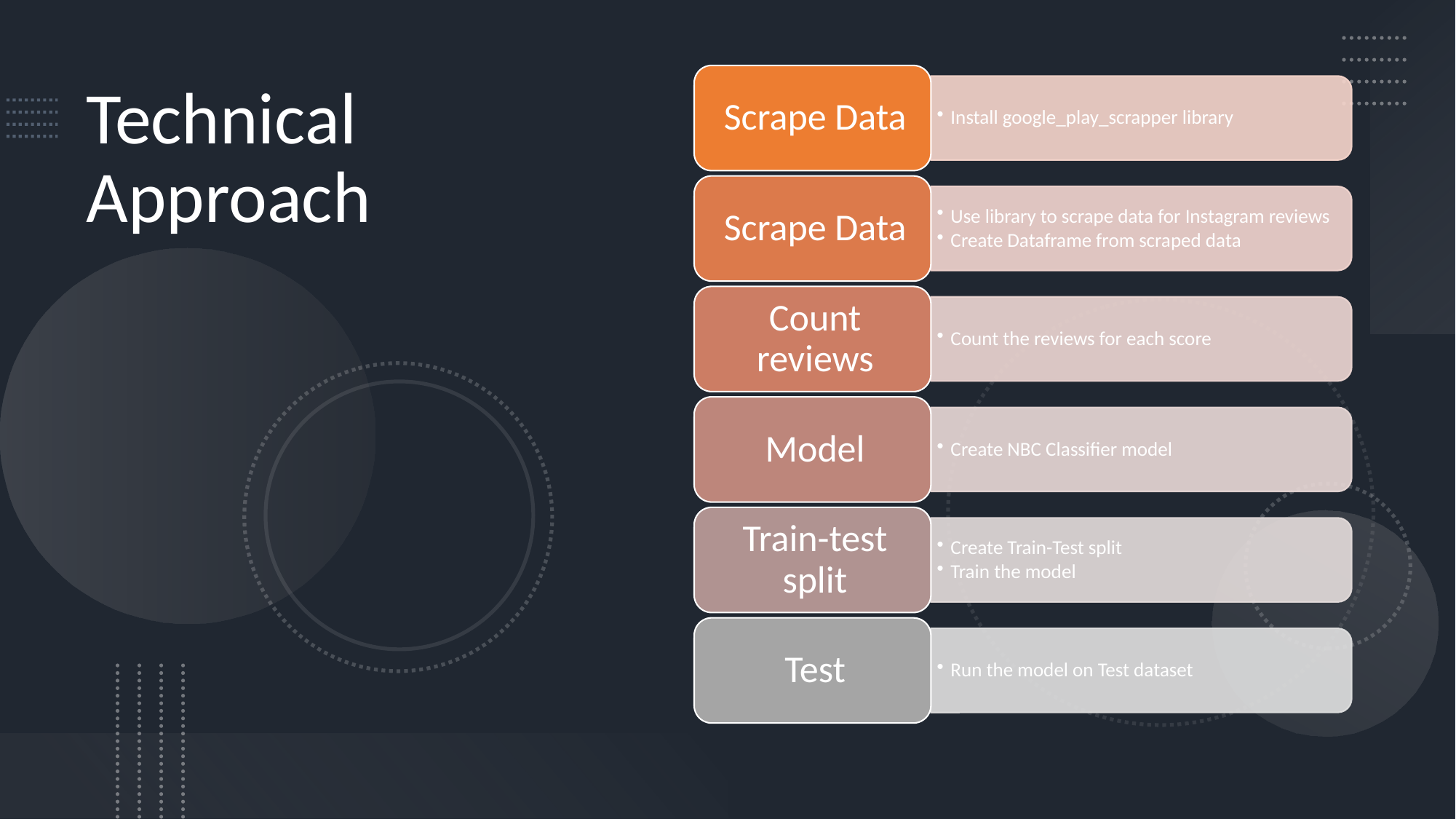

Install google_play_scrapper library
Scrape Data
Use library to scrape data for Instagram reviews
Create Dataframe from scraped data
Scrape Data
Count the reviews for each score
Count reviews
Create NBC Classifier model
Model
Create Train-Test split
Train the model
Train-test split
Run the model on Test dataset
Test
# Technical Approach